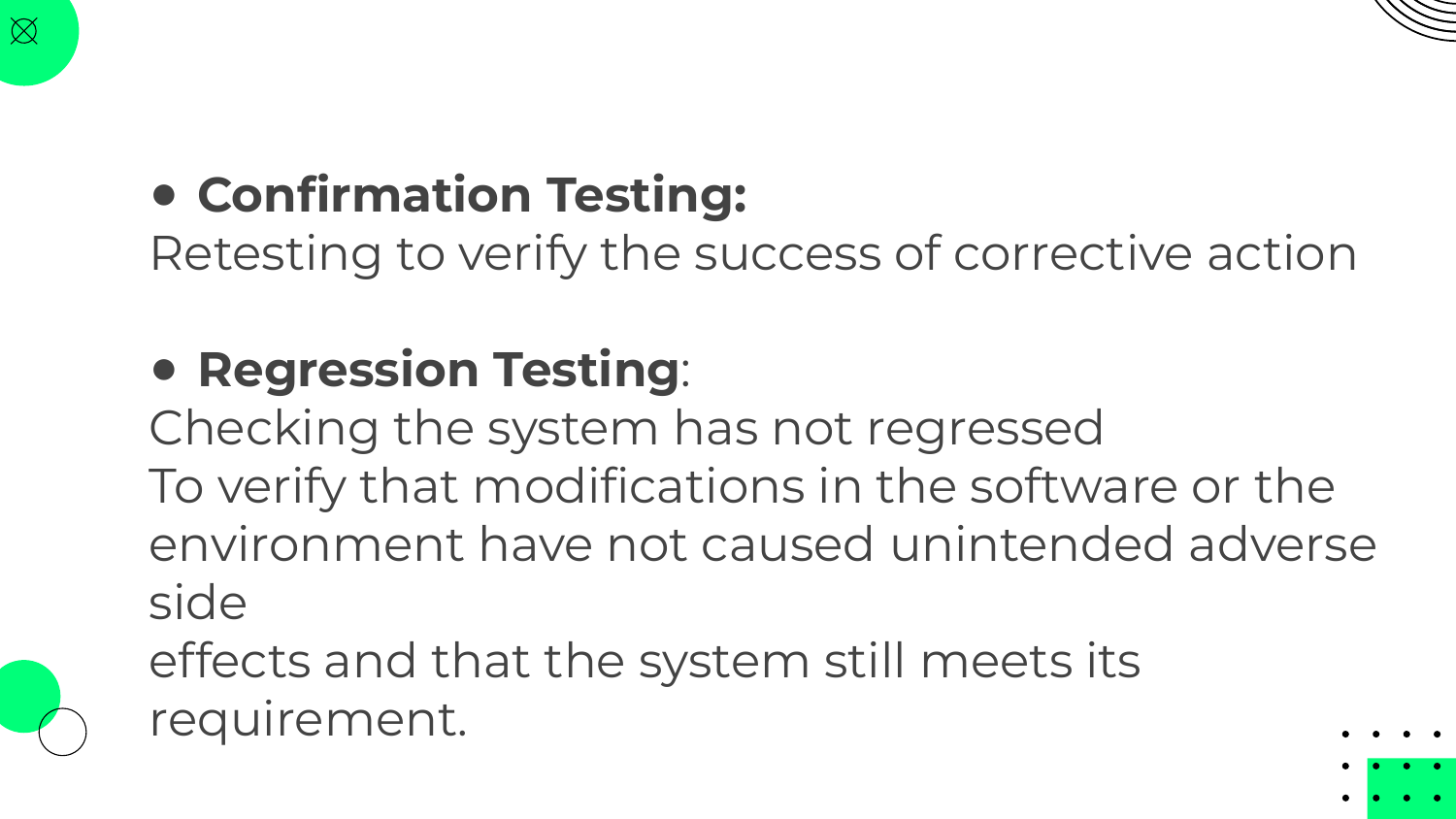

Confirmation Testing:
Retesting to verify the success of corrective action

Regression Testing:
Checking the system has not regressed
To verify that modifications in the software or the
environment have not caused unintended adverse side
effects and that the system still meets its requirement.